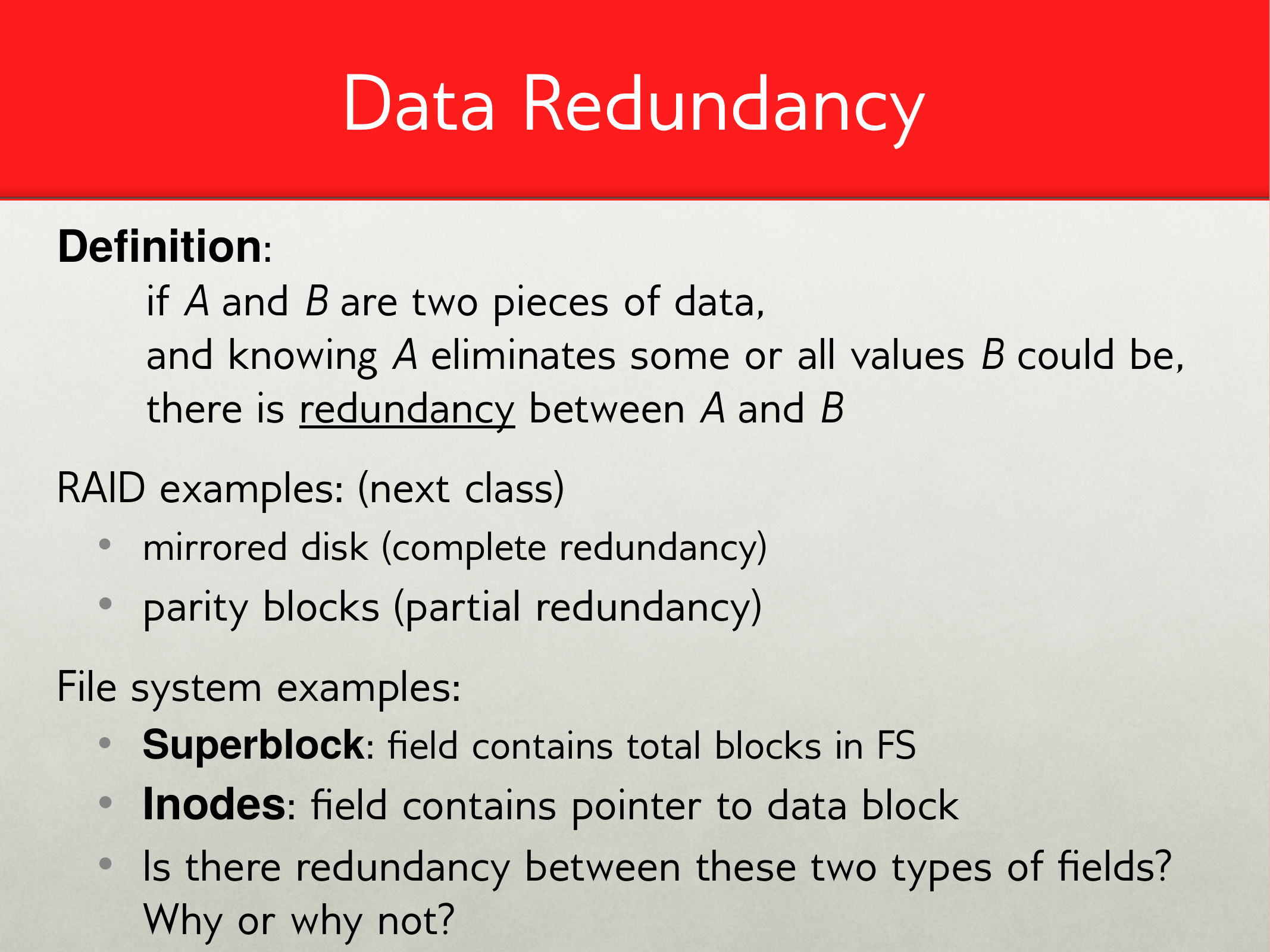

# Data Redundancy
Definition:
	if A and B are two pieces of data,
	and knowing A eliminates some or all values B could be,
	there is redundancy between A and B
RAID examples: (next class)
mirrored disk (complete redundancy)
parity blocks (partial redundancy)
File system examples:
Superblock: field contains total blocks in FS
Inodes: field contains pointer to data block
Is there redundancy between these two types of fields?
Why or why not?